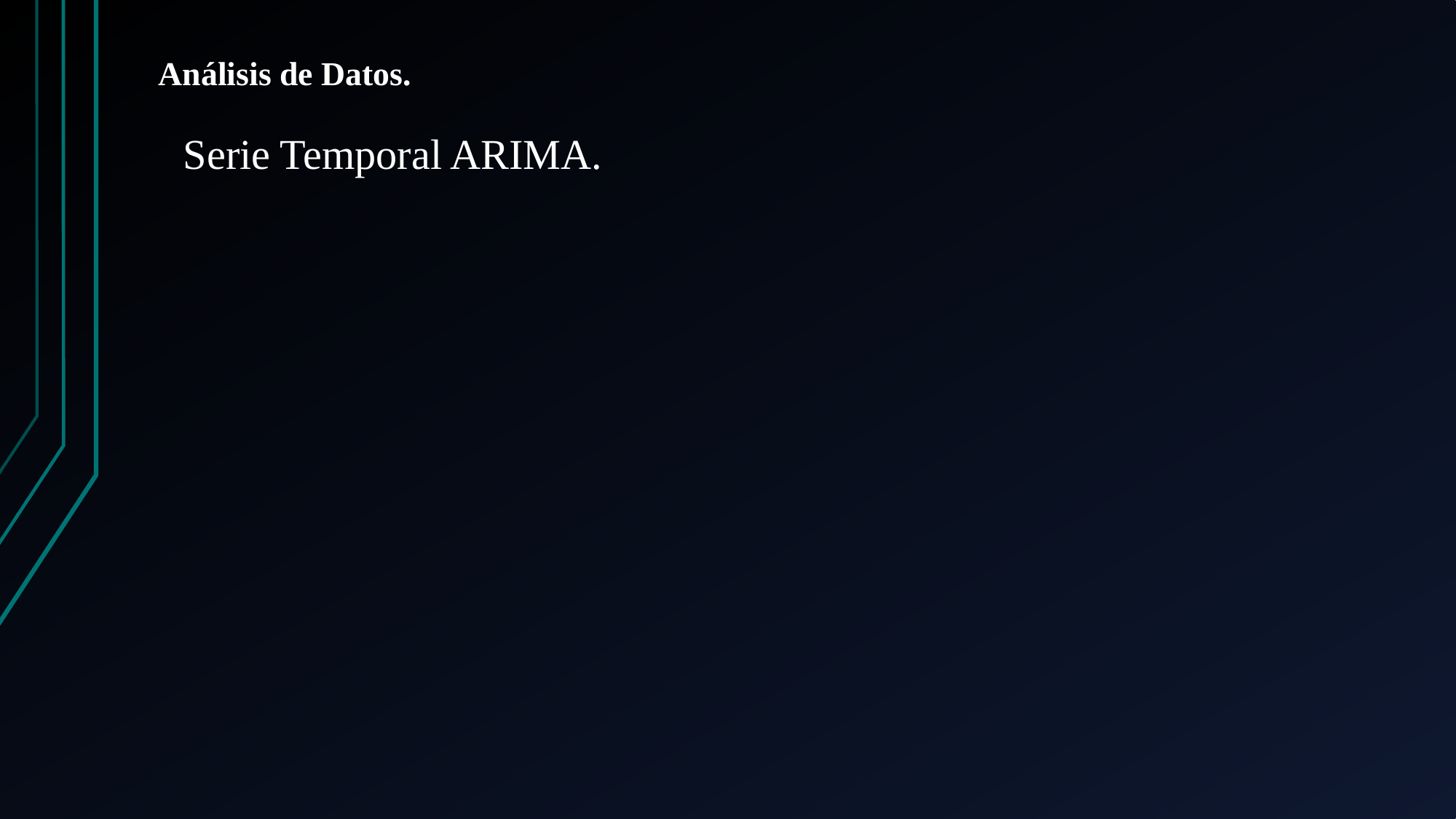

# Análisis de Datos.
Serie Temporal ARIMA.